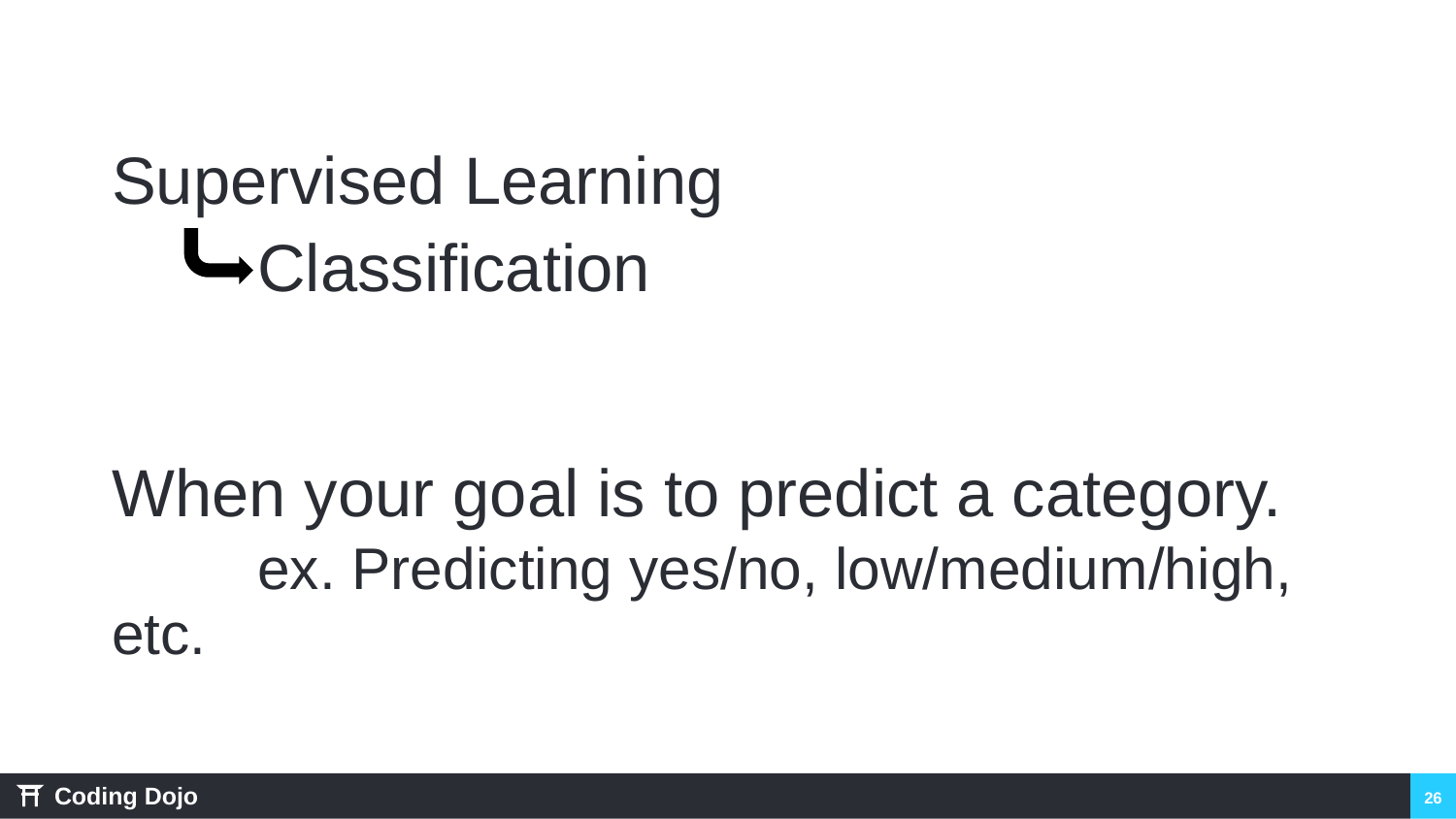

Supervised Learning

Classification

When your goal is to predict a category.
	ex. Predicting yes/no, low/medium/high, etc.